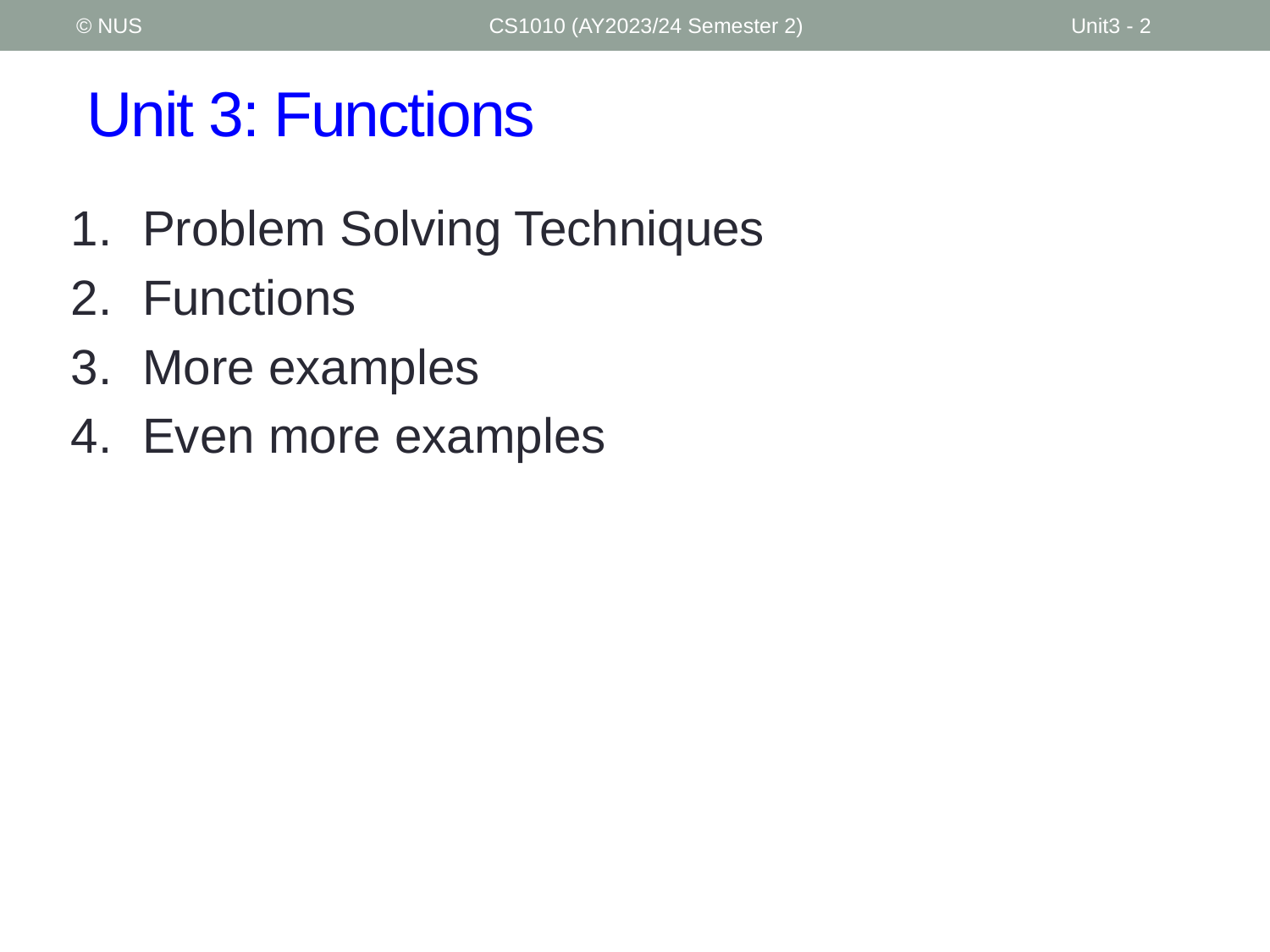

© NUS
CS1010 (AY2023/24 Semester 2)
Unit3 - 2
# Unit 3: Functions
Problem Solving Techniques
Functions
More examples
Even more examples